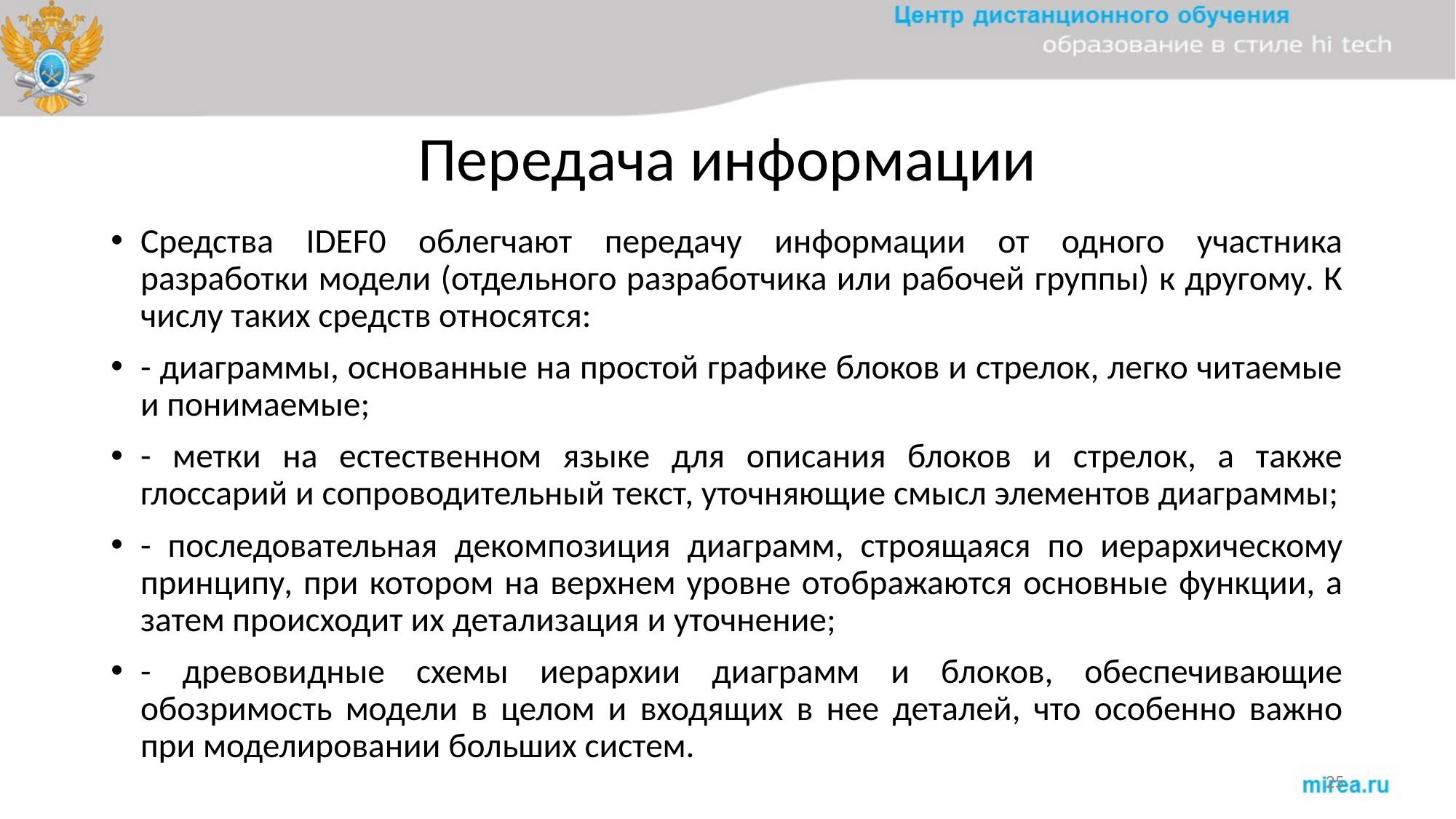

# Передача информации
Средства IDEF0 облегчают передачу информации от одного участника разработки модели (отдельного разработчика или рабочей группы) к другому. К числу таких средств относятся:
- диаграммы, основанные на простой графике блоков и стрелок, легко читаемые и понимаемые;
- метки на естественном языке для описания блоков и стрелок, а также глоссарий и сопроводительный текст, уточняющие смысл элементов диаграммы;
- последовательная декомпозиция диаграмм, строящаяся по иерархическому принципу, при котором на верхнем уровне отображаются основные функции, а затем происходит их детализация и уточнение;
- древовидные схемы иерархии диаграмм и блоков, обеспечивающие обозримость модели в целом и входящих в нее деталей, что особенно важно при моделировании больших систем.
25